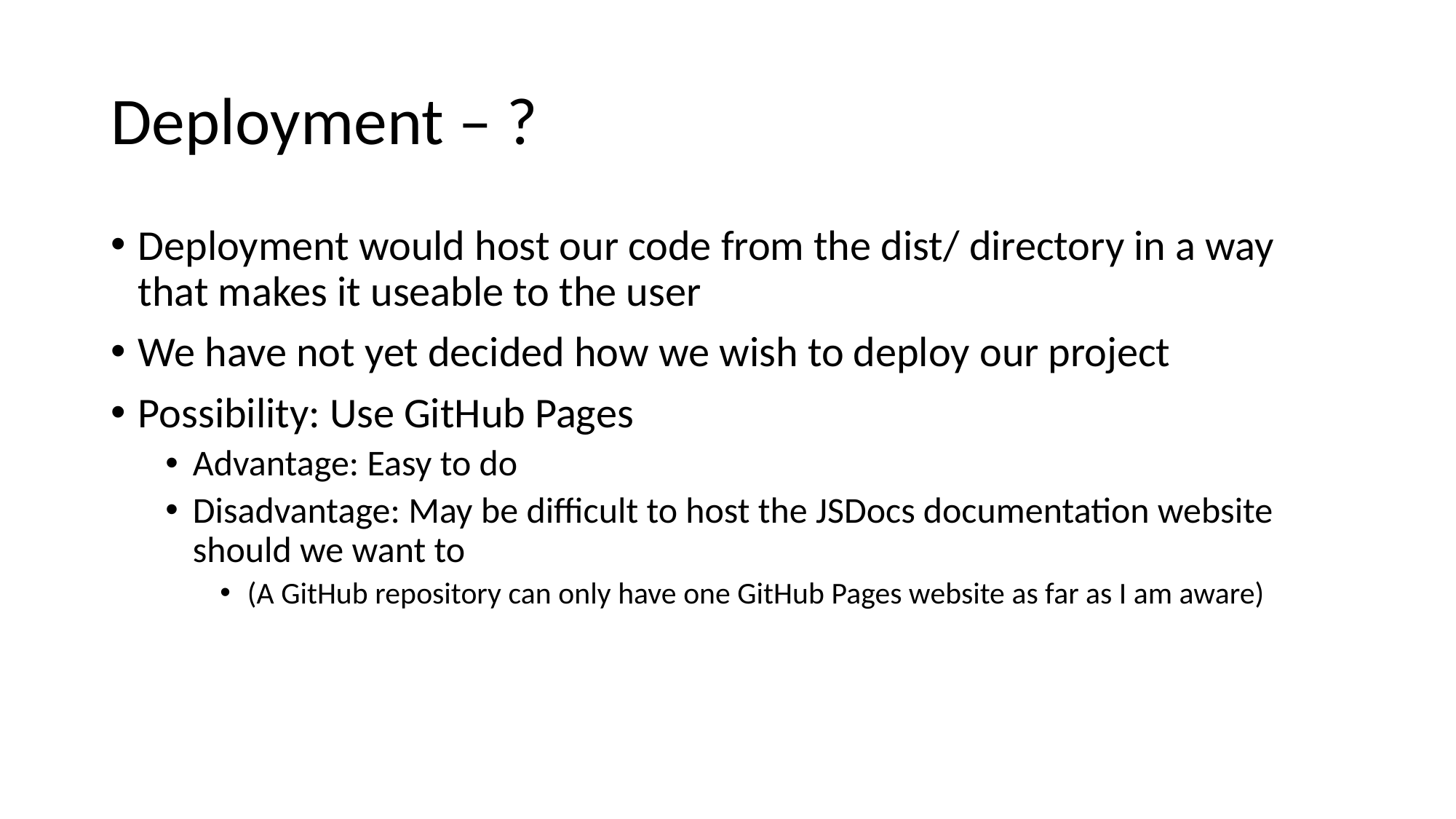

# Deployment – ?
Deployment would host our code from the dist/ directory in a way that makes it useable to the user
We have not yet decided how we wish to deploy our project
Possibility: Use GitHub Pages
Advantage: Easy to do
Disadvantage: May be difficult to host the JSDocs documentation website should we want to
(A GitHub repository can only have one GitHub Pages website as far as I am aware)